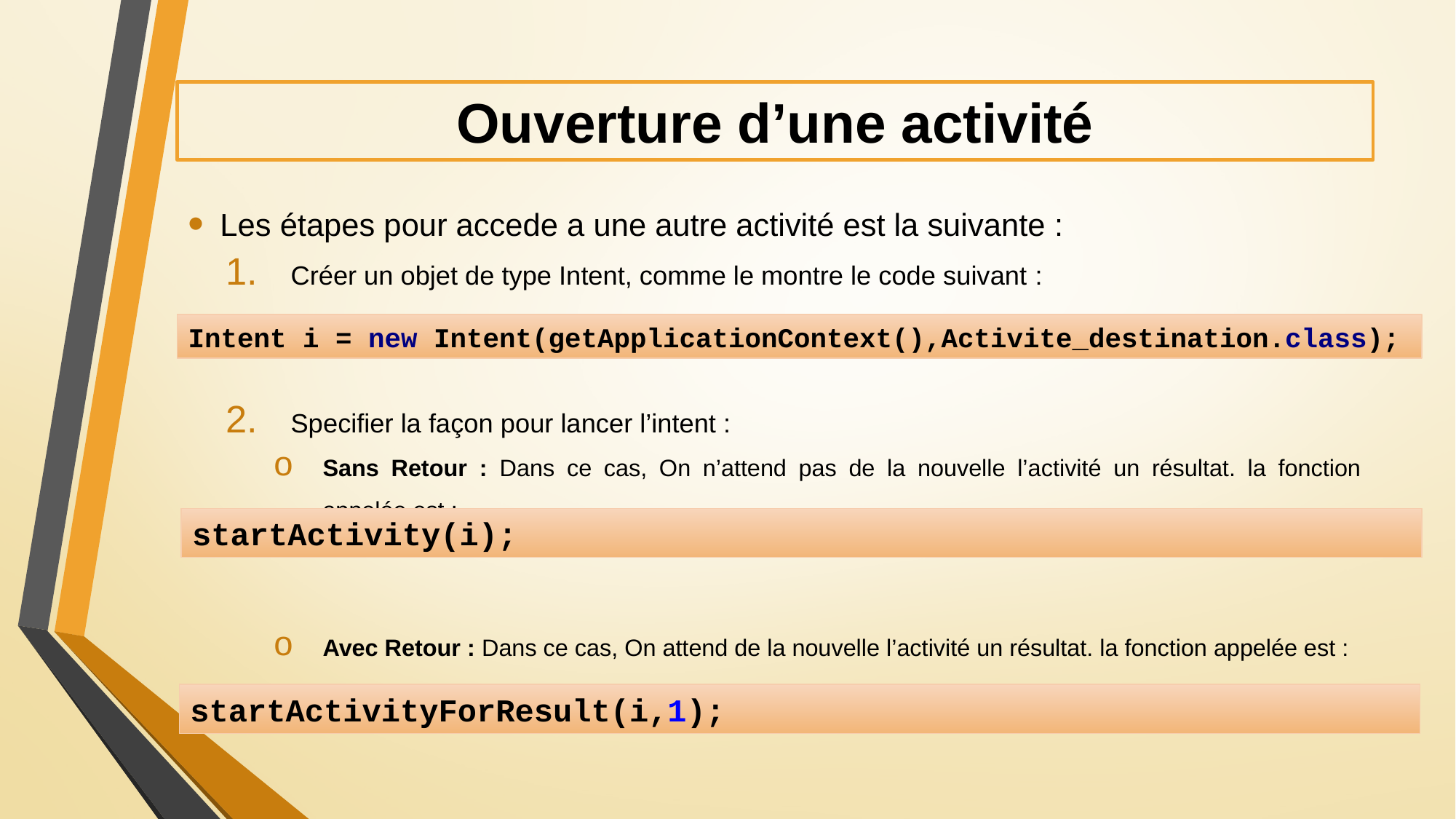

# Ouverture d’une activité
Les étapes pour accede a une autre activité est la suivante :
Créer un objet de type Intent, comme le montre le code suivant :

Specifier la façon pour lancer l’intent :
Sans Retour : Dans ce cas, On n’attend pas de la nouvelle l’activité un résultat. la fonction appelée est :

Avec Retour : Dans ce cas, On attend de la nouvelle l’activité un résultat. la fonction appelée est :

Intent i = new Intent(getApplicationContext(),Activite_destination.class);
startActivity(i);
startActivityForResult(i,1);